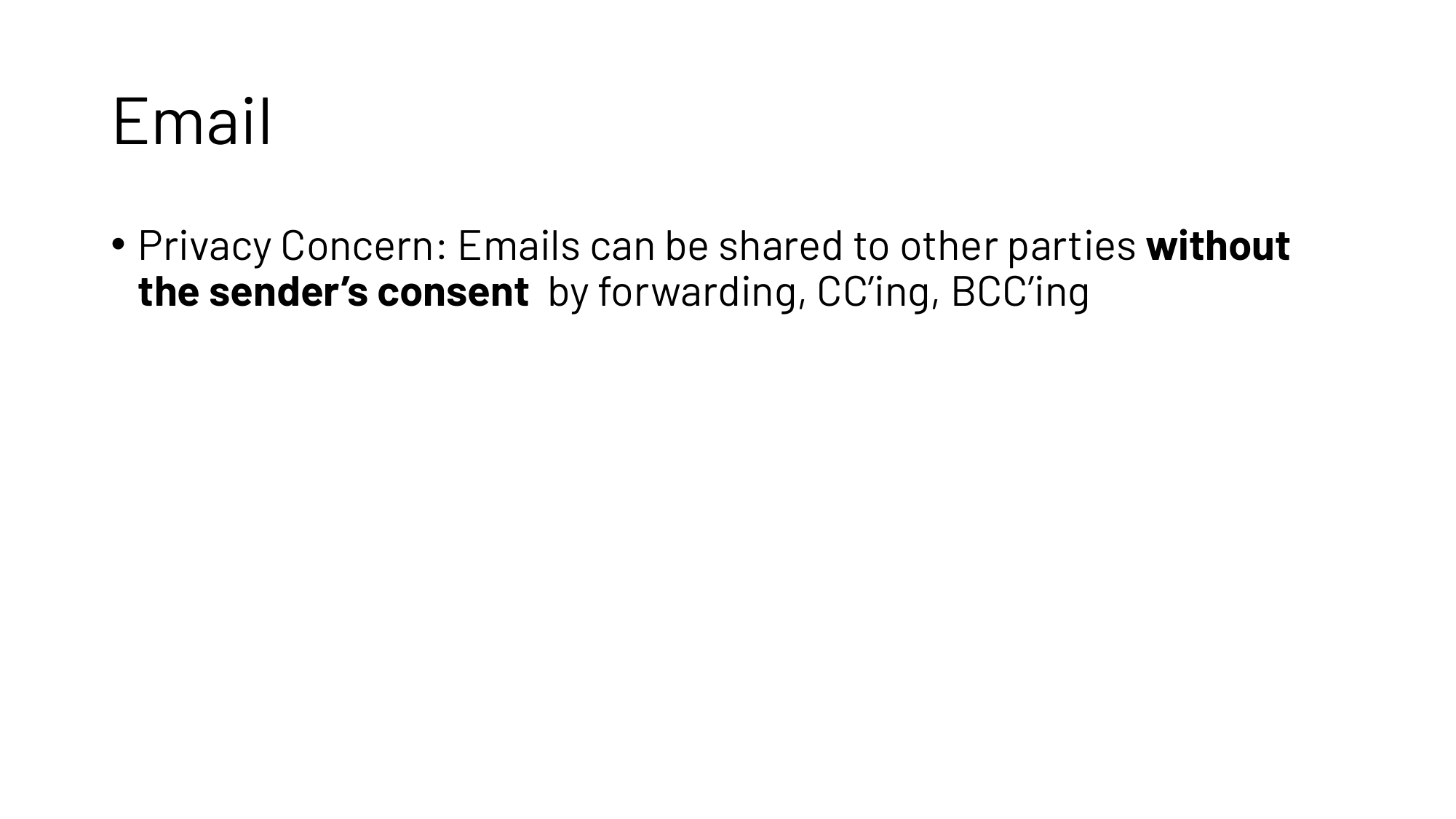

# Email
Privacy Concern: Emails can be shared to other parties without the sender’s consent  by forwarding, CC’ing, BCC’ing